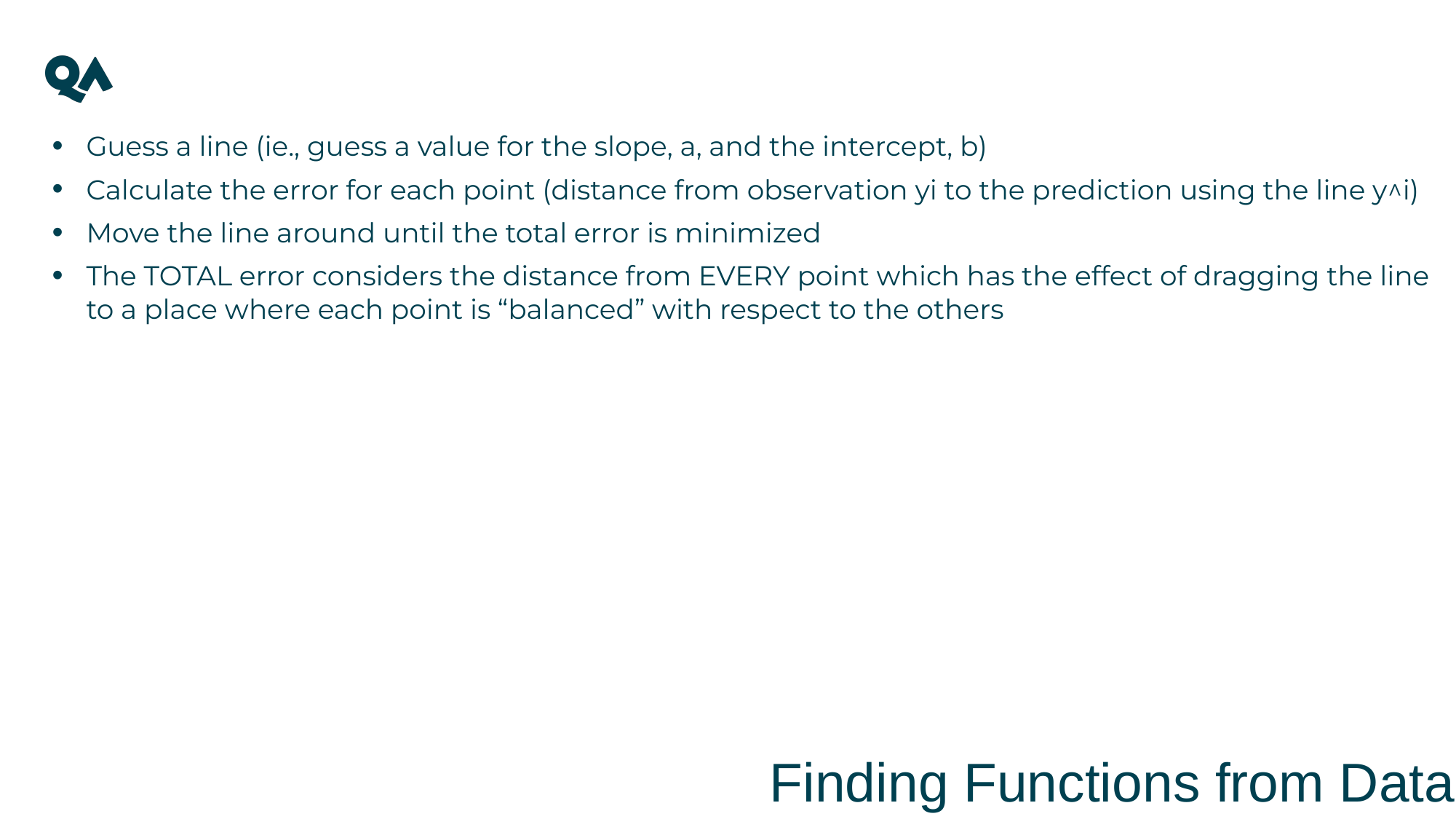

Guess a line (ie., guess a value for the slope, a, and the intercept, b)
Calculate the error for each point (distance from observation yi to the prediction using the line y^i)
Move the line around until the total error is minimized
The TOTAL error considers the distance from EVERY point which has the effect of dragging the line to a place where each point is “balanced” with respect to the others

# Finding Functions from Data